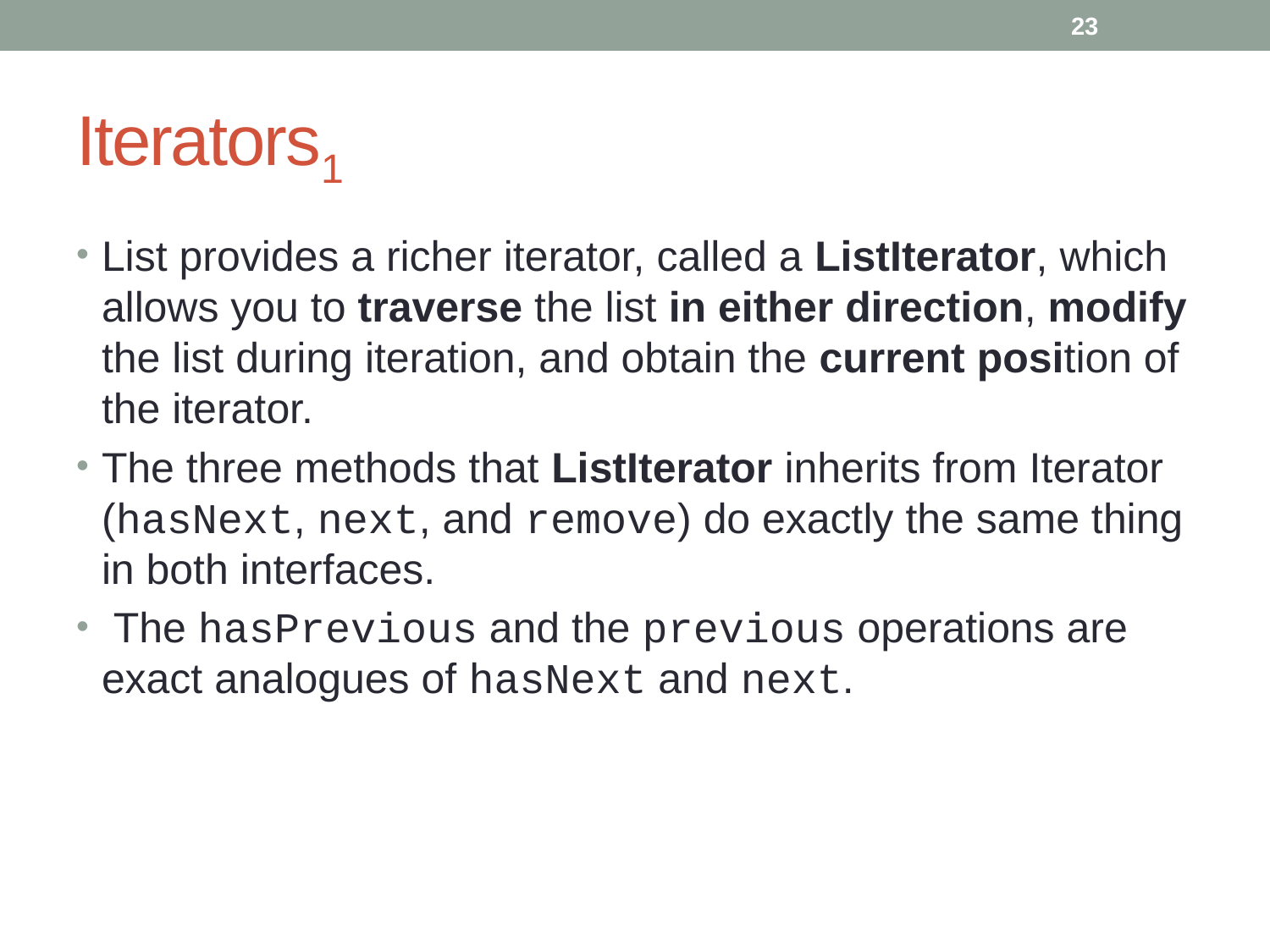

23
# Iterators1
List provides a richer iterator, called a ListIterator, which allows you to traverse the list in either direction, modify the list during iteration, and obtain the current position of the iterator.
The three methods that ListIterator inherits from Iterator (hasNext, next, and remove) do exactly the same thing in both interfaces.
 The hasPrevious and the previous operations are exact analogues of hasNext and next.